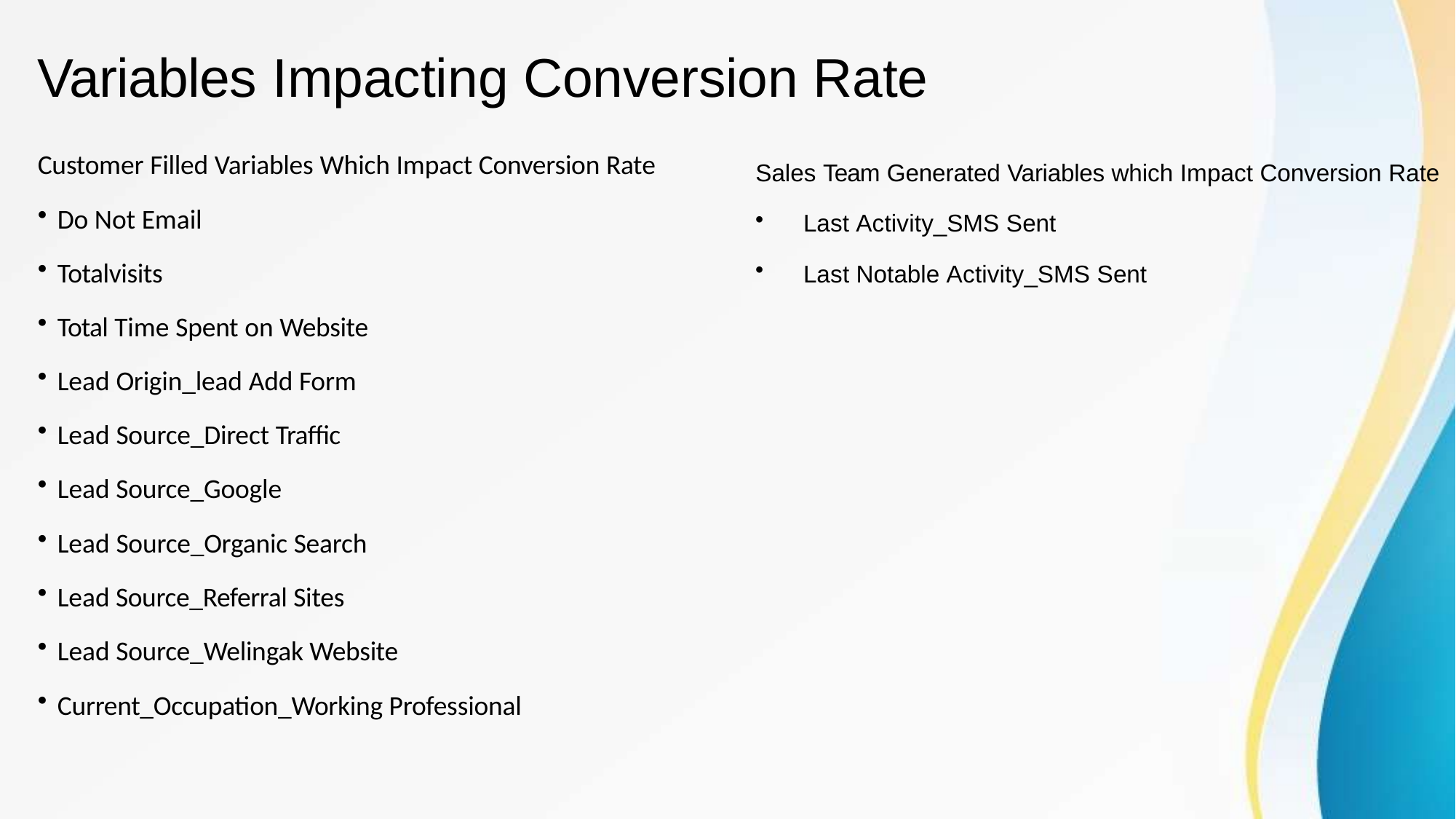

# Variables Impacting Conversion Rate
Customer Filled Variables Which Impact Conversion Rate
Do Not Email
Totalvisits
Total Time Spent on Website
Lead Origin_lead Add Form
Lead Source_Direct Traffic
Lead Source_Google
Lead Source_Organic Search
Lead Source_Referral Sites
Lead Source_Welingak Website
Current_Occupation_Working Professional
Sales Team Generated Variables which Impact Conversion Rate
Last Activity_SMS Sent
Last Notable Activity_SMS Sent